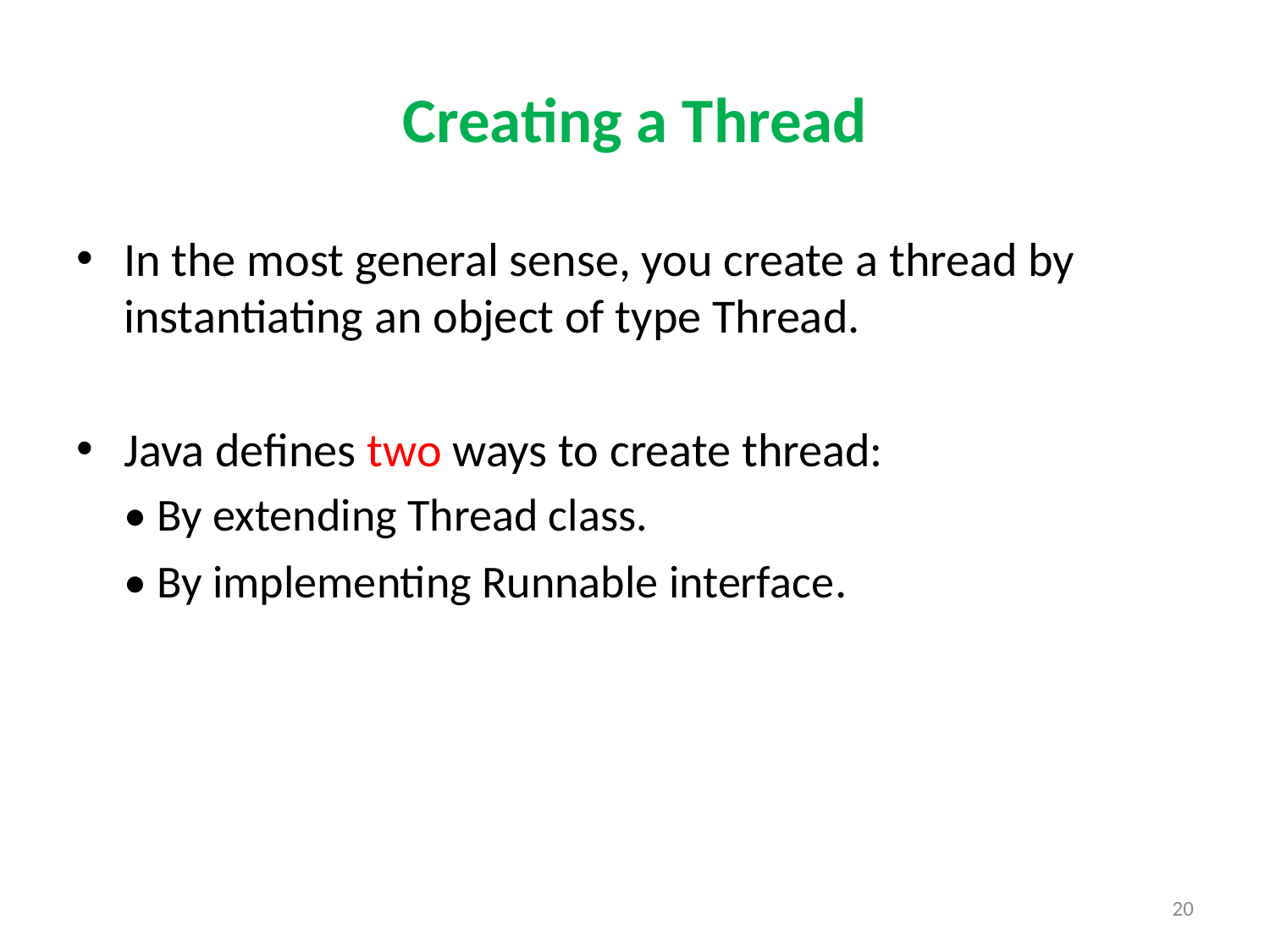

# Creating a Thread
In the most general sense, you create a thread by instantiating an object of type Thread.

Java defines two ways to create thread:
	• By extending Thread class.
	• By implementing Runnable interface.

20